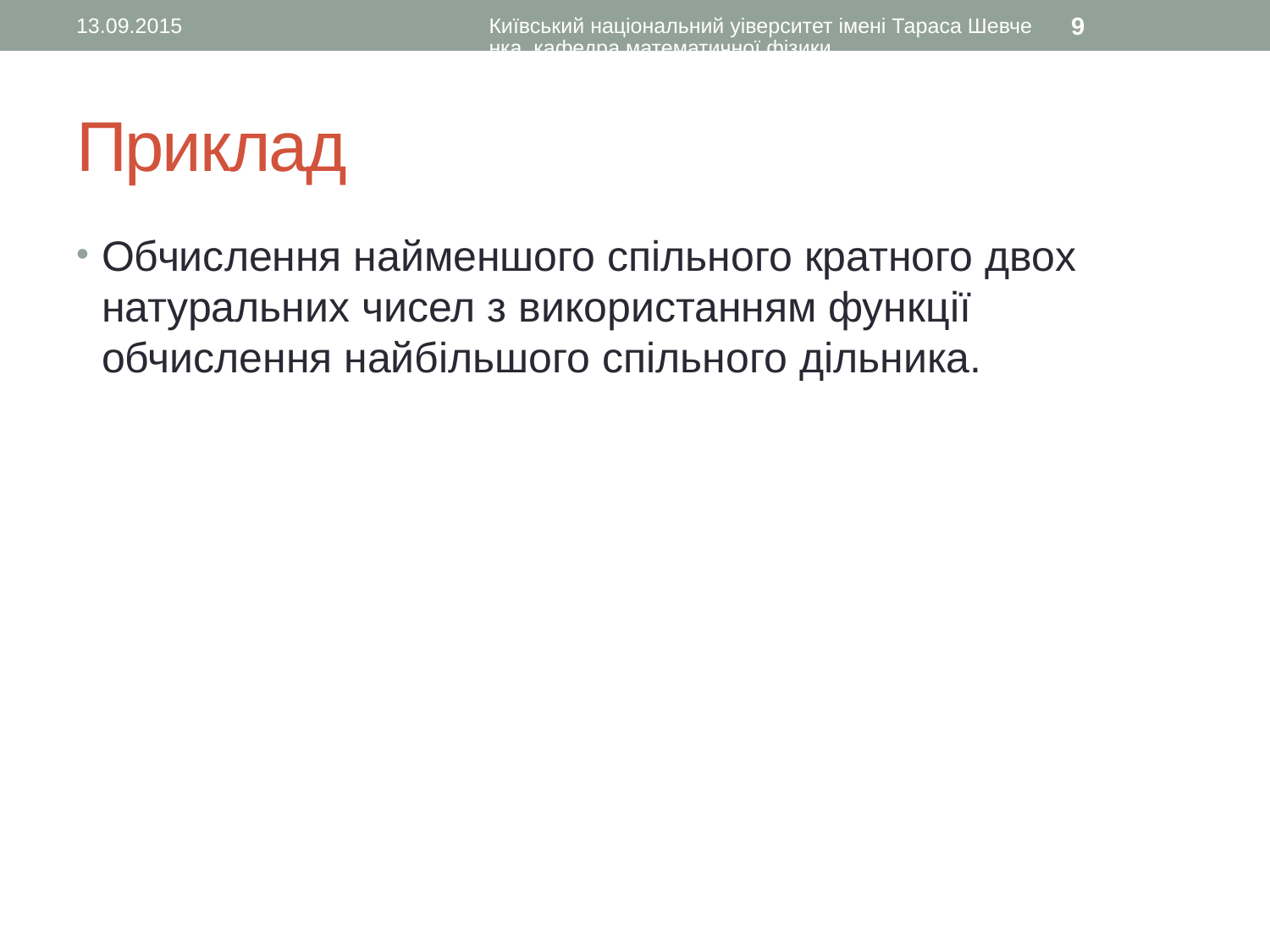

13.09.2015
Київський національний уіверситет імені Тараса Шевченка, кафедра математичної фізики
9
# Приклад
Обчислення найменшого спільного кратного двох натуральних чисел з використанням функції обчислення найбільшого спільного дільника.